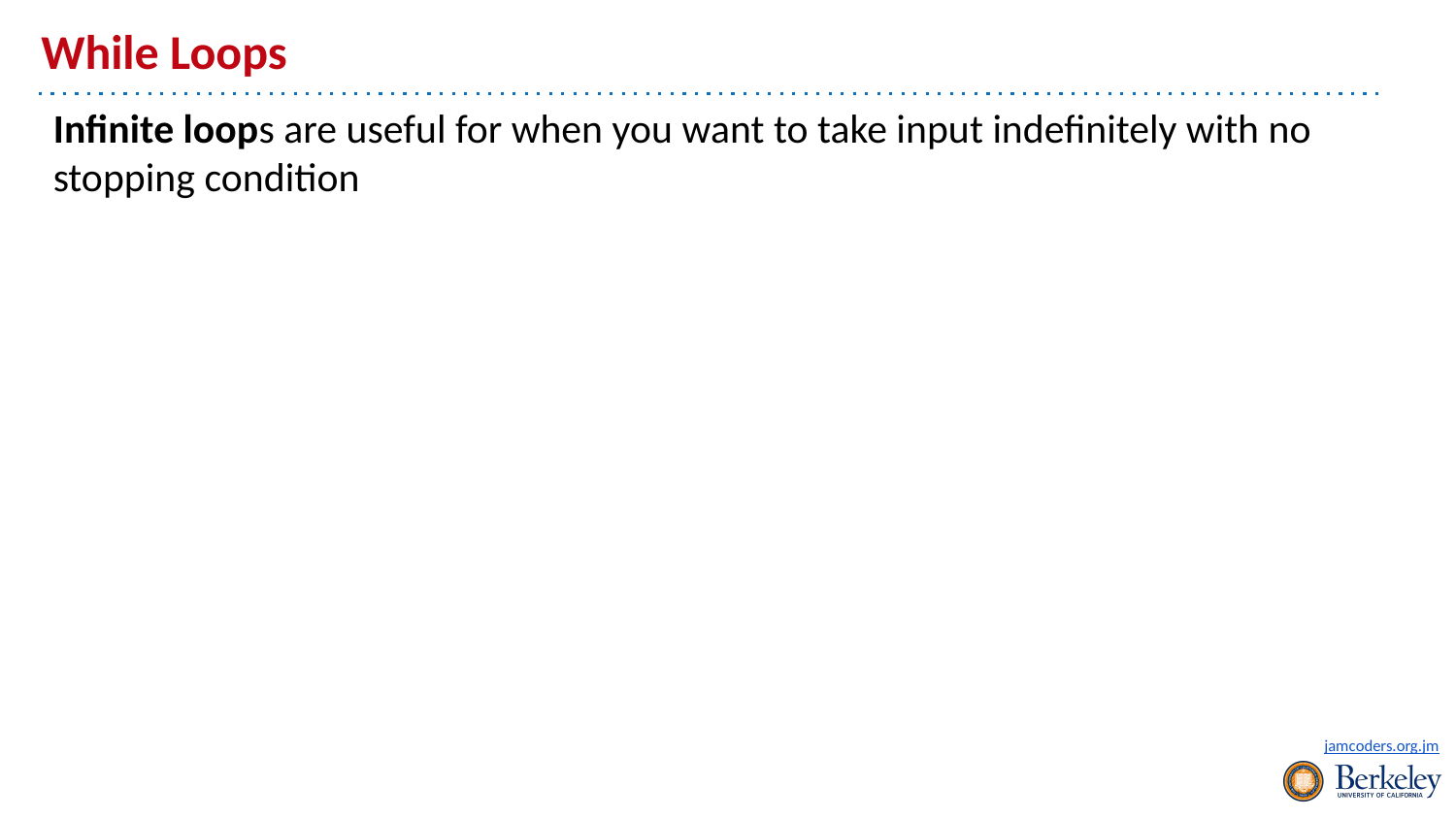

# While Loops
Infinite loops are useful for when you want to take input indefinitely with no stopping condition